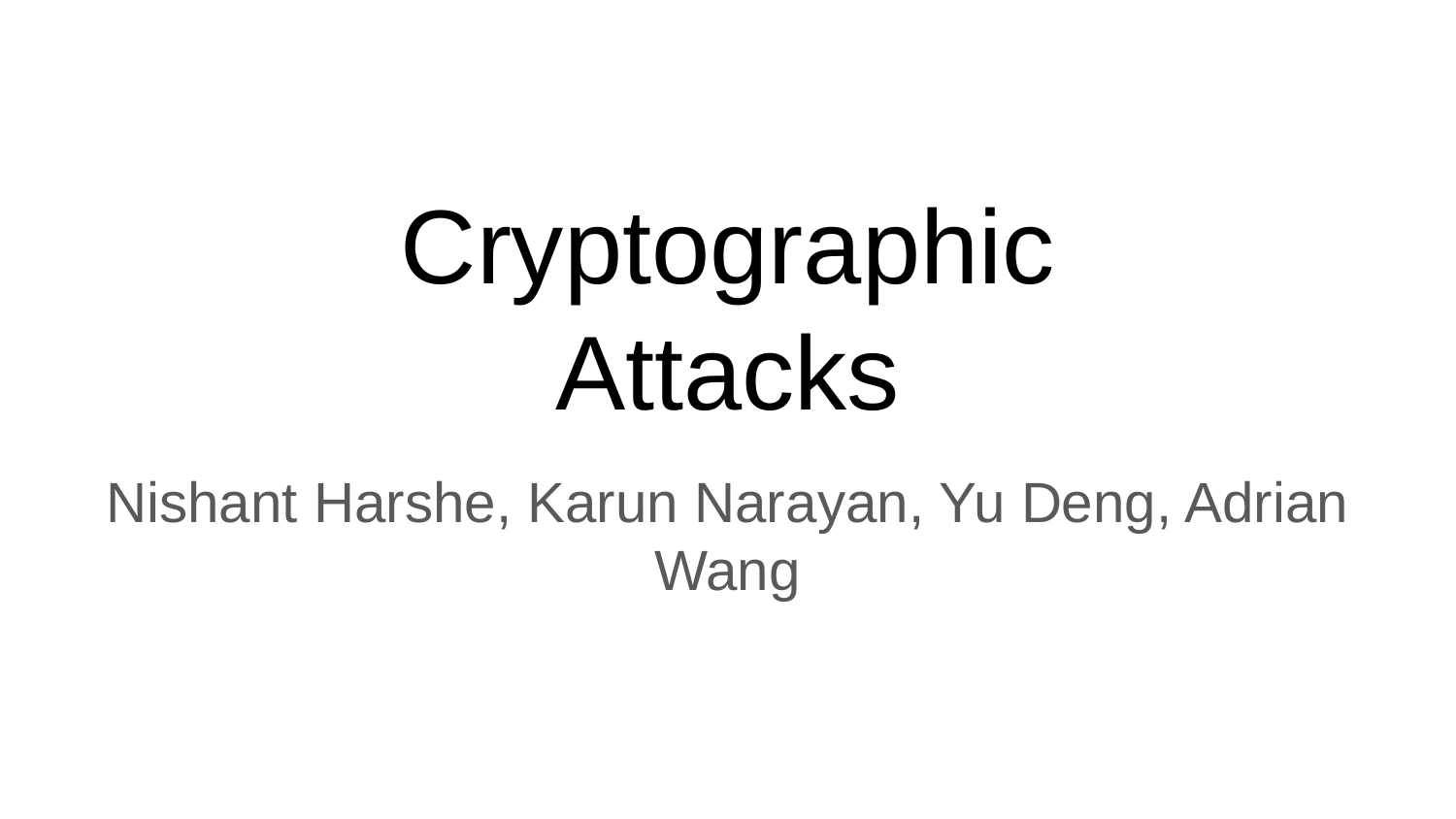

# Cryptographic
Attacks
Nishant Harshe, Karun Narayan, Yu Deng, Adrian Wang